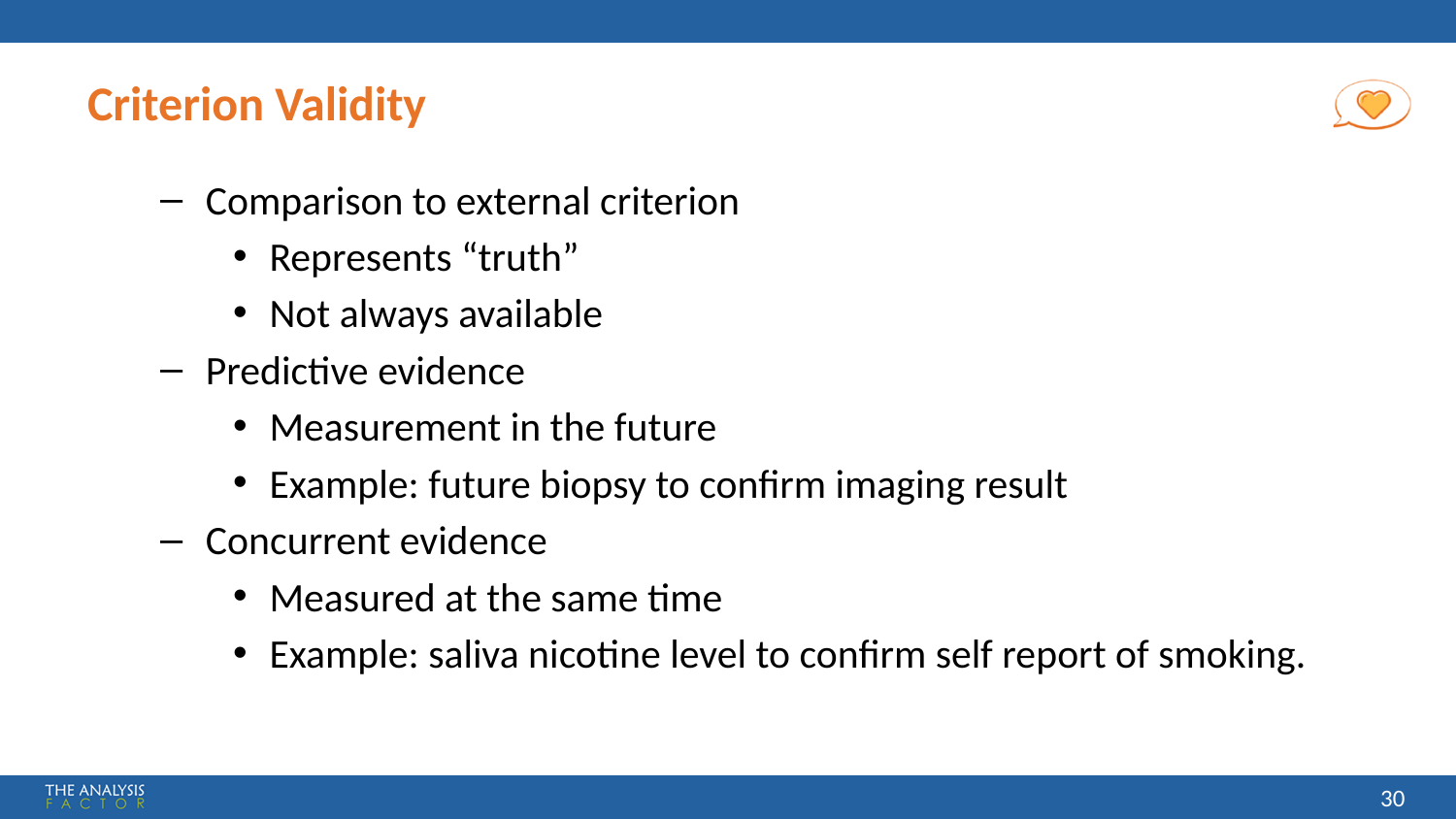

# Criterion Validity
Comparison to external criterion
Represents “truth”
Not always available
Predictive evidence
Measurement in the future
Example: future biopsy to confirm imaging result
Concurrent evidence
Measured at the same time
Example: saliva nicotine level to confirm self report of smoking.

30